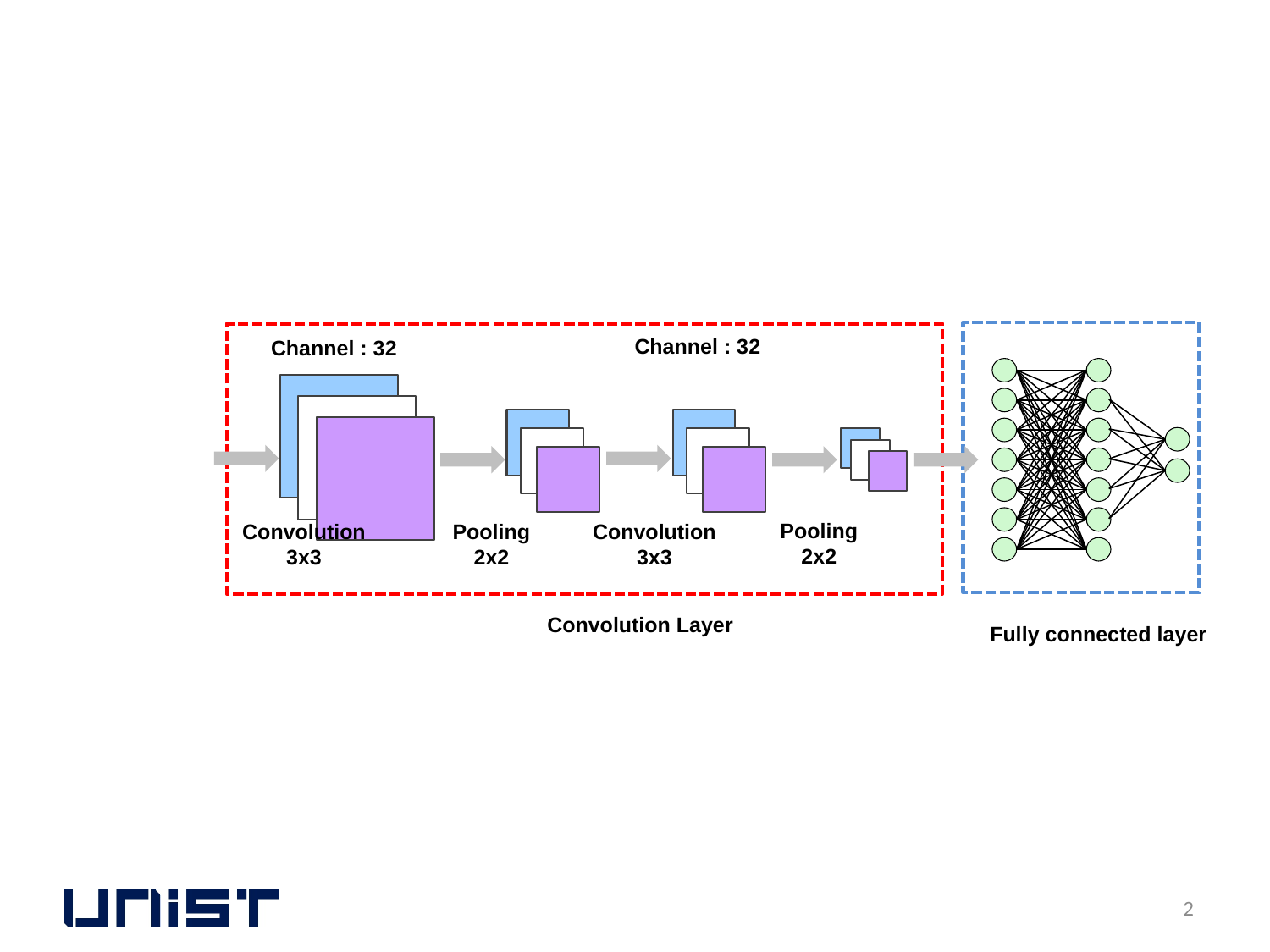

#

Channel : 32
Channel : 32

Pooling
2x2
Convolution
3x3
Pooling
2x2
Convolution
3x3
Convolution Layer
Fully connected layer
2